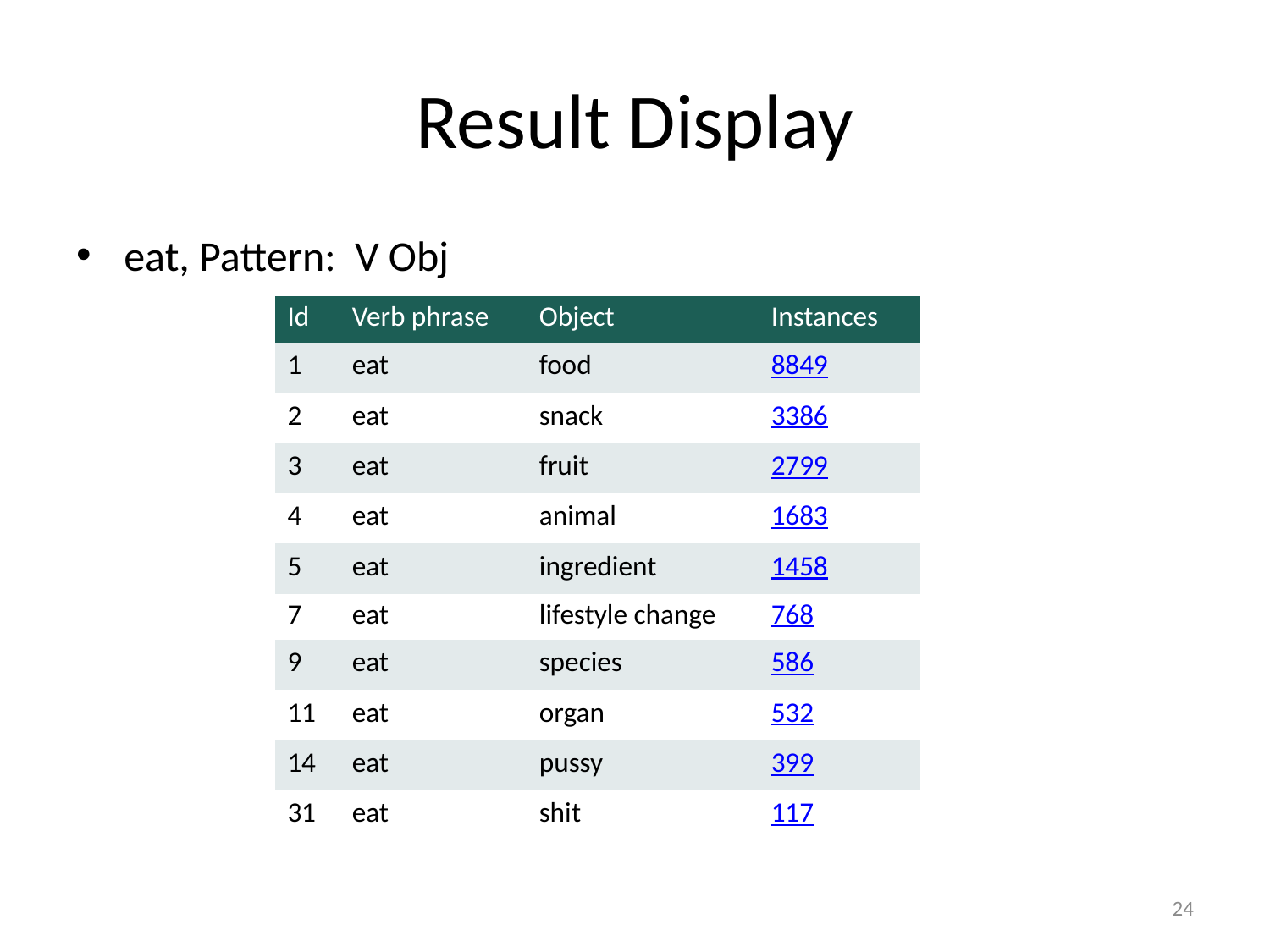

# Result Display
eat, Pattern:  V Obj

| Id | Verb phrase | Object | Instances |
| --- | --- | --- | --- |
| 1 | eat | food | 8849 |
| 2 | eat | snack | 3386 |
| 3 | eat | fruit | 2799 |
| 4 | eat | animal | 1683 |
| 5 | eat | ingredient | 1458 |
| 7 | eat | lifestyle change | 768 |
| 9 | eat | species | 586 |
| 11 | eat | organ | 532 |
| 14 | eat | pussy | 399 |
| 31 | eat | shit | 117 |
24